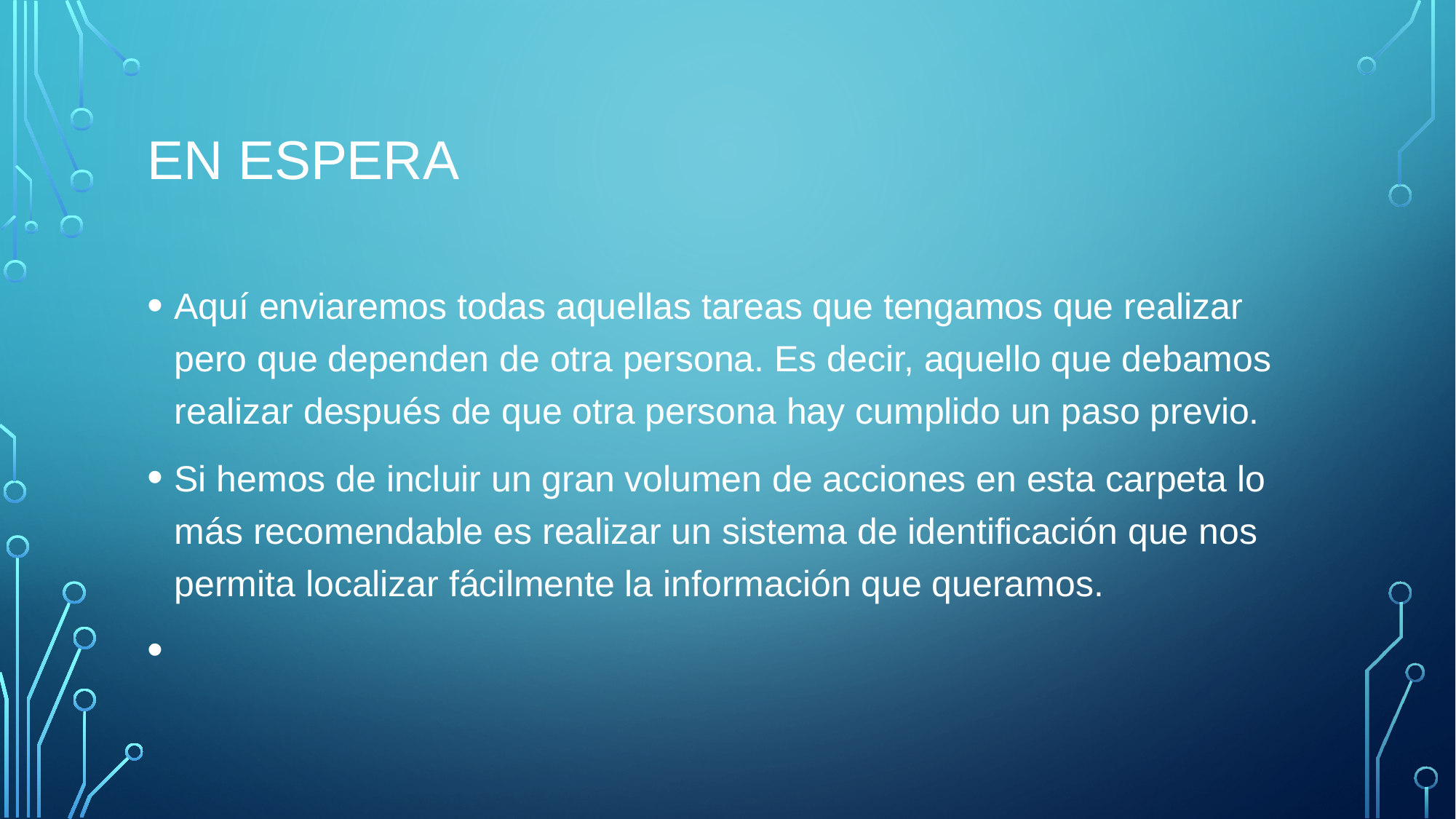

# En espera
Aquí enviaremos todas aquellas tareas que tengamos que realizar pero que dependen de otra persona. Es decir, aquello que debamos realizar después de que otra persona hay cumplido un paso previo.
Si hemos de incluir un gran volumen de acciones en esta carpeta lo más recomendable es realizar un sistema de identificación que nos permita localizar fácilmente la información que queramos.